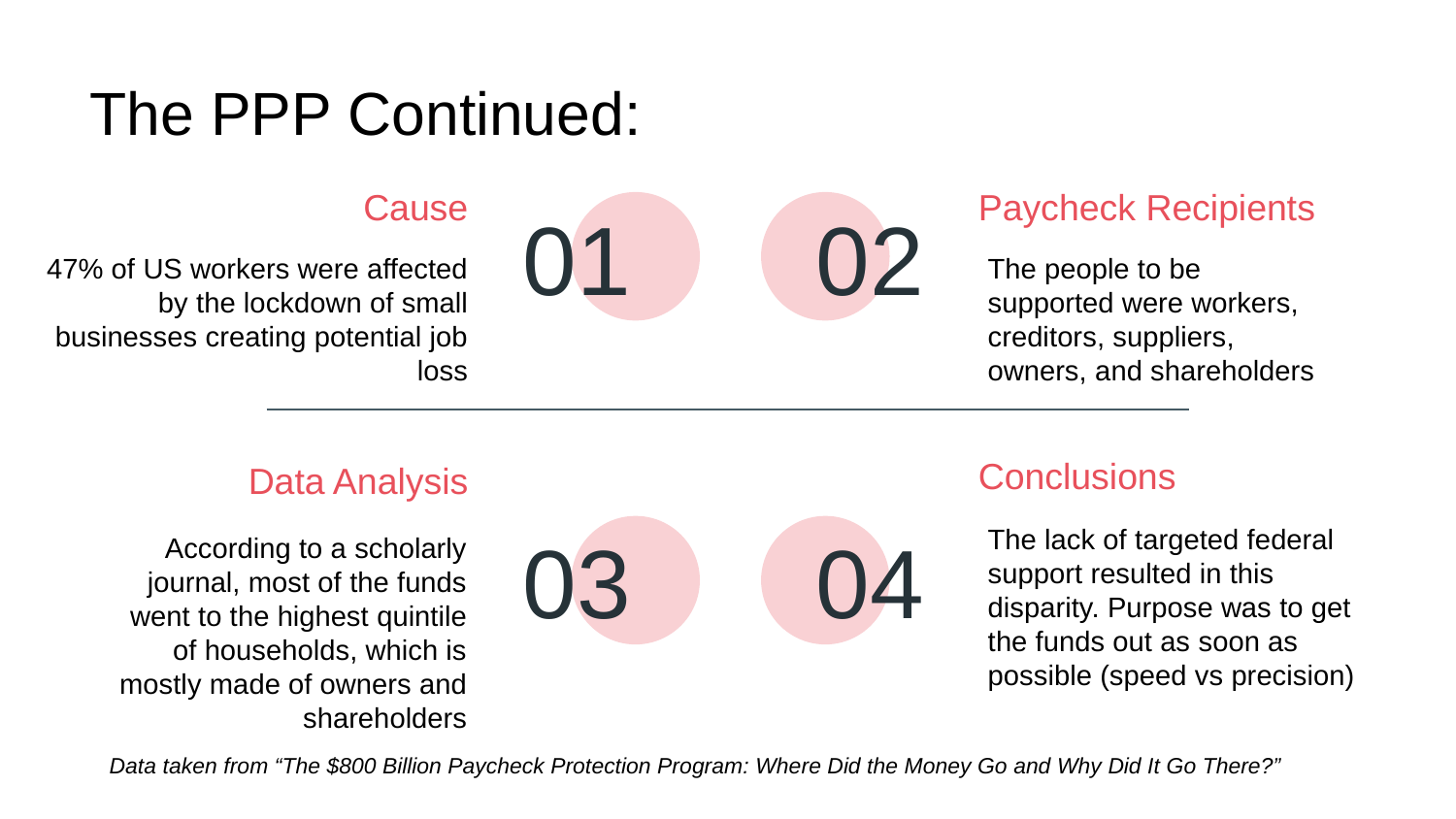

The PPP Continued:
# Cause
Paycheck Recipients

01
02
47% of US workers were affected by the lockdown of small businesses creating potential job loss
The people to be supported were workers, creditors, suppliers, owners, and shareholders

Conclusions
Data Analysis
The lack of targeted federal support resulted in this disparity. Purpose was to get the funds out as soon as possible (speed vs precision)
According to a scholarly journal, most of the funds went to the highest quintile of households, which is mostly made of owners and shareholders

03
04
Data taken from “The $800 Billion Paycheck Protection Program: Where Did the Money Go and Why Did It Go There?”